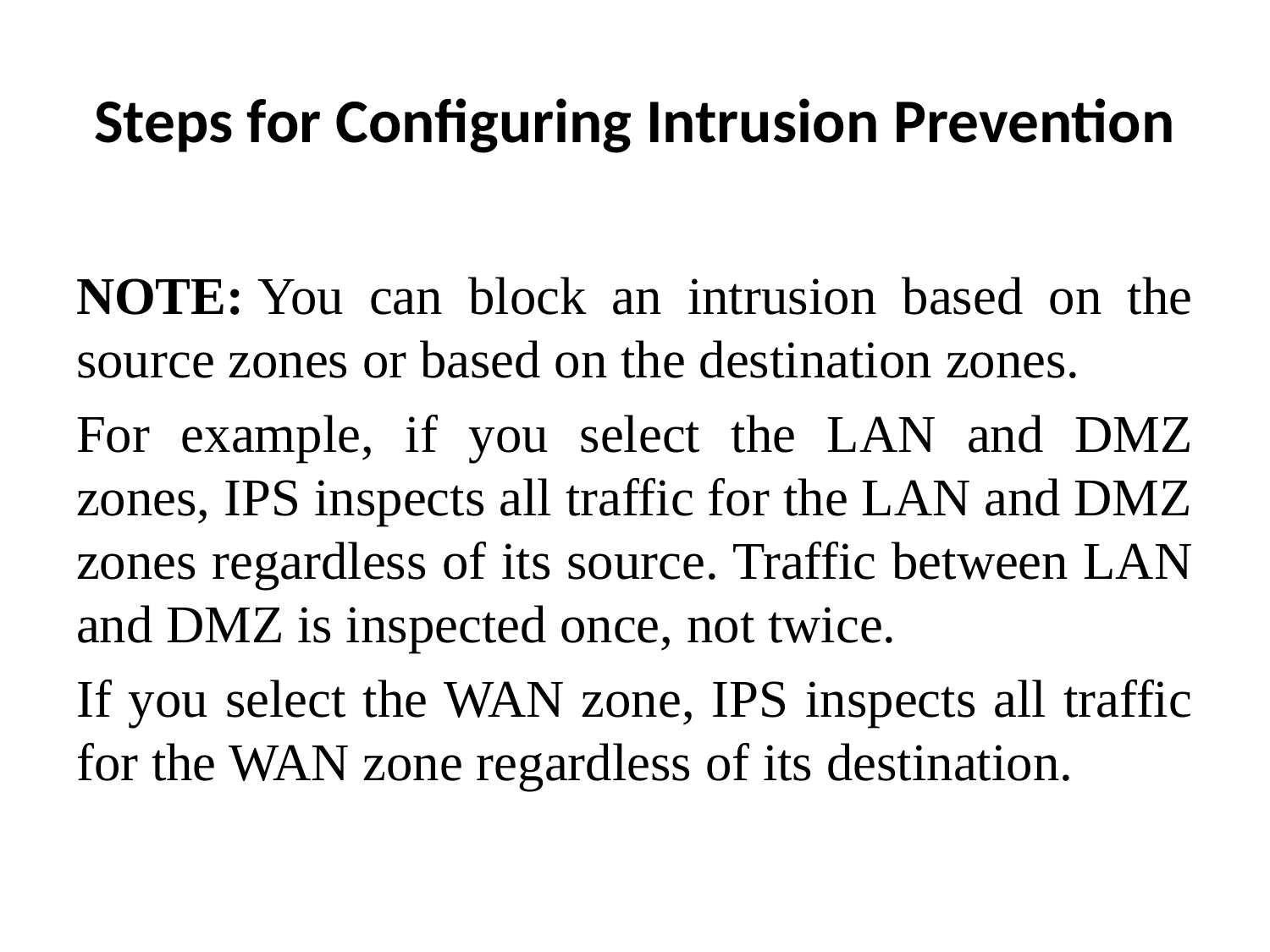

# Steps for Configuring Intrusion Prevention

NOTE: You can block an intrusion based on the source zones or based on the destination zones.
For example, if you select the LAN and DMZ zones, IPS inspects all traffic for the LAN and DMZ zones regardless of its source. Traffic between LAN and DMZ is inspected once, not twice.
If you select the WAN zone, IPS inspects all traffic for the WAN zone regardless of its destination.